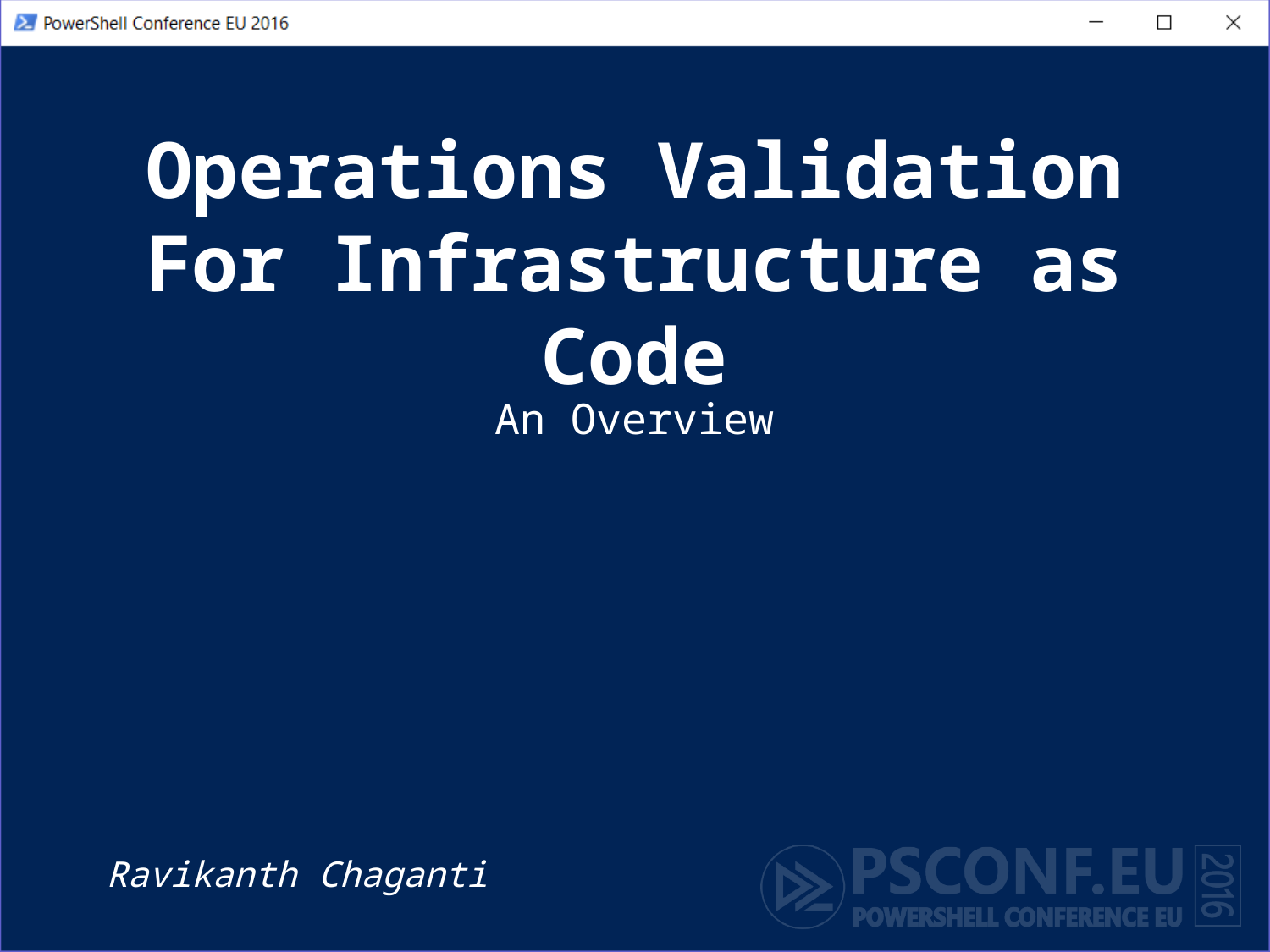

# Operations Validation For Infrastructure as Code
An Overview
Ravikanth Chaganti